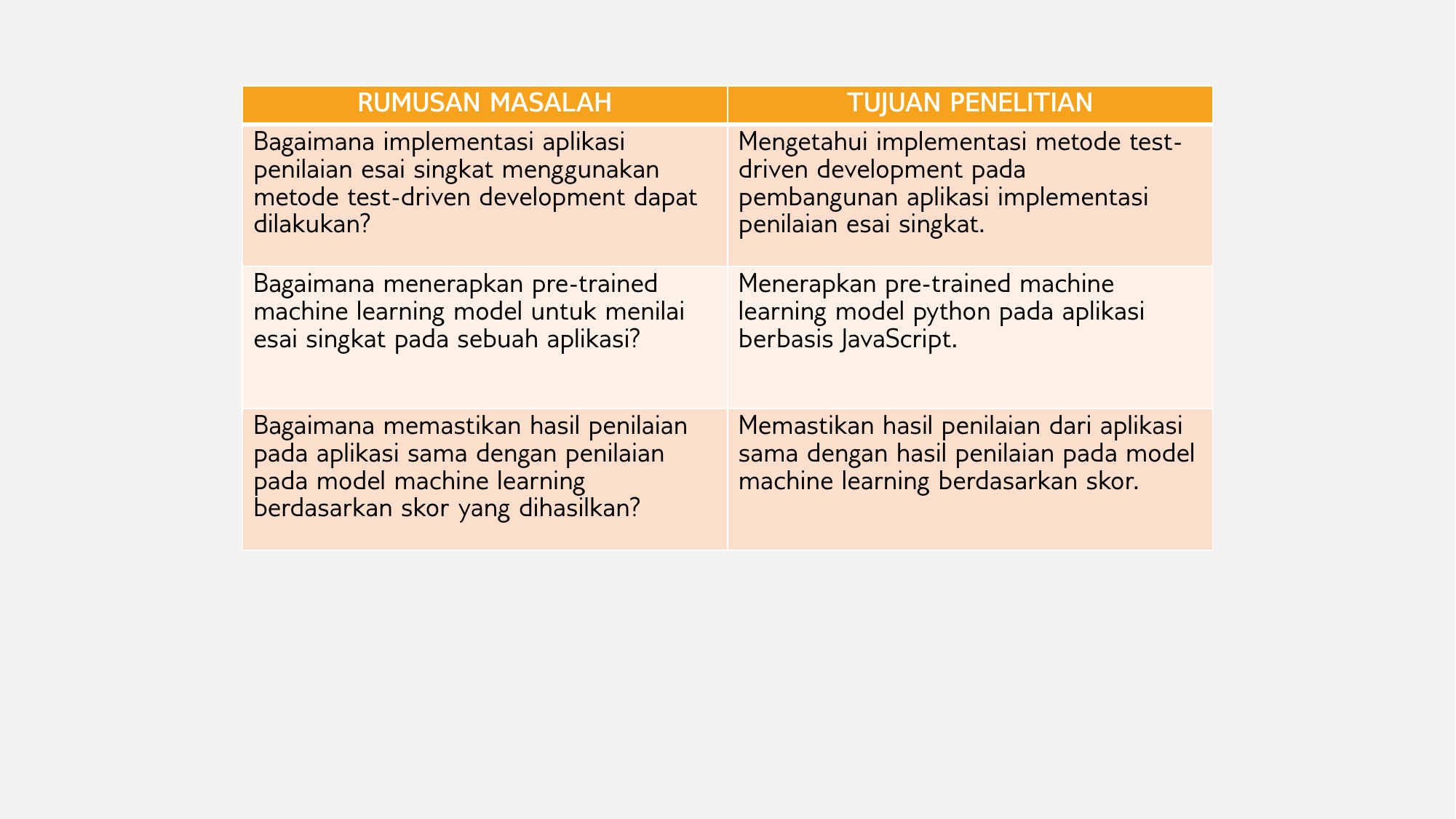

| RUMUSAN MASALAH | TUJUAN PENELITIAN |
| --- | --- |
| Bagaimana implementasi aplikasi penilaian esai singkat menggunakan metode test-driven development dapat dilakukan? | Mengetahui implementasi metode test-driven development pada pembangunan aplikasi implementasi penilaian esai singkat. |
| Bagaimana menerapkan pre-trained machine learning model untuk menilai esai singkat pada sebuah aplikasi? | Menerapkan pre-trained machine learning model python pada aplikasi berbasis JavaScript. |
| Bagaimana memastikan hasil penilaian pada aplikasi sama dengan penilaian pada model machine learning berdasarkan skor yang dihasilkan? | Memastikan hasil penilaian dari aplikasi sama dengan hasil penilaian pada model machine learning berdasarkan skor. |